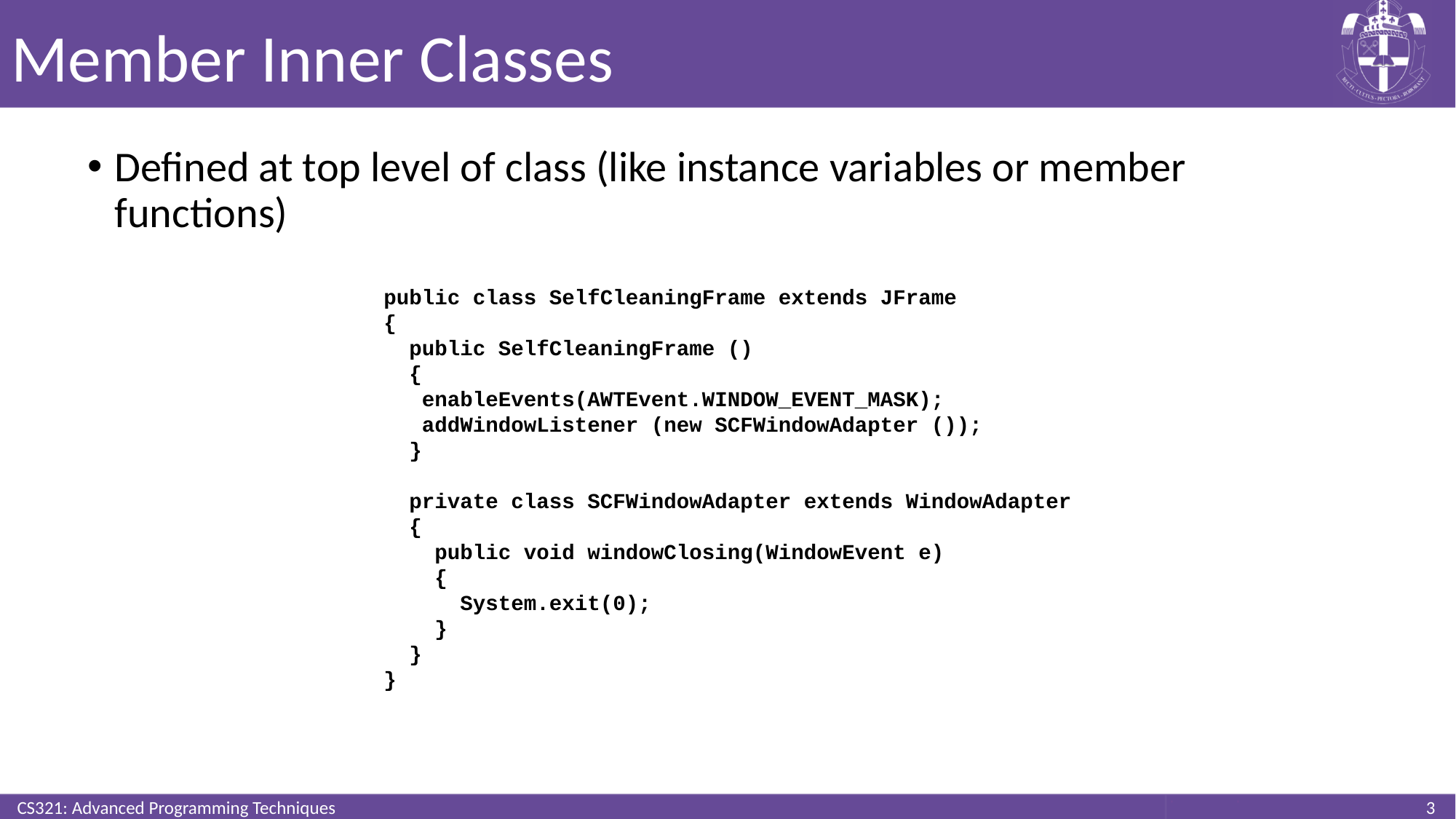

# Member Inner Classes
Defined at top level of class (like instance variables or member functions)
public class SelfCleaningFrame extends JFrame
{
  public SelfCleaningFrame ()
  {
   enableEvents(AWTEvent.WINDOW_EVENT_MASK);
   addWindowListener (new SCFWindowAdapter ());
  }

  private class SCFWindowAdapter extends WindowAdapter
  {
    public void windowClosing(WindowEvent e)
    {
      System.exit(0);
    }
  }
}
CS321: Advanced Programming Techniques
3